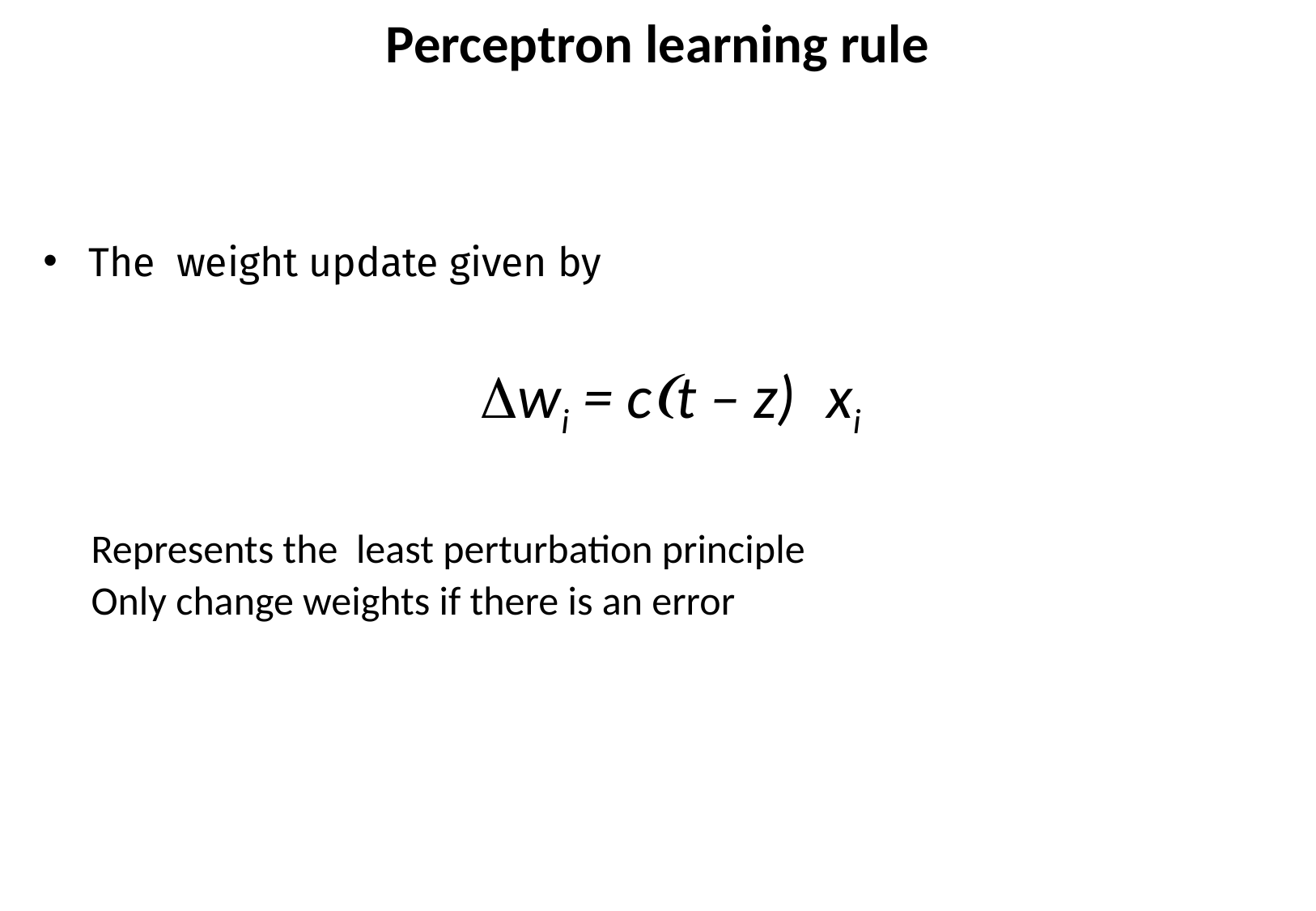

Perceptron learning rule
The  weight update given by
Δwi = c(t – z) xi

Represents the  least perturbation principle
Only change weights if there is an error